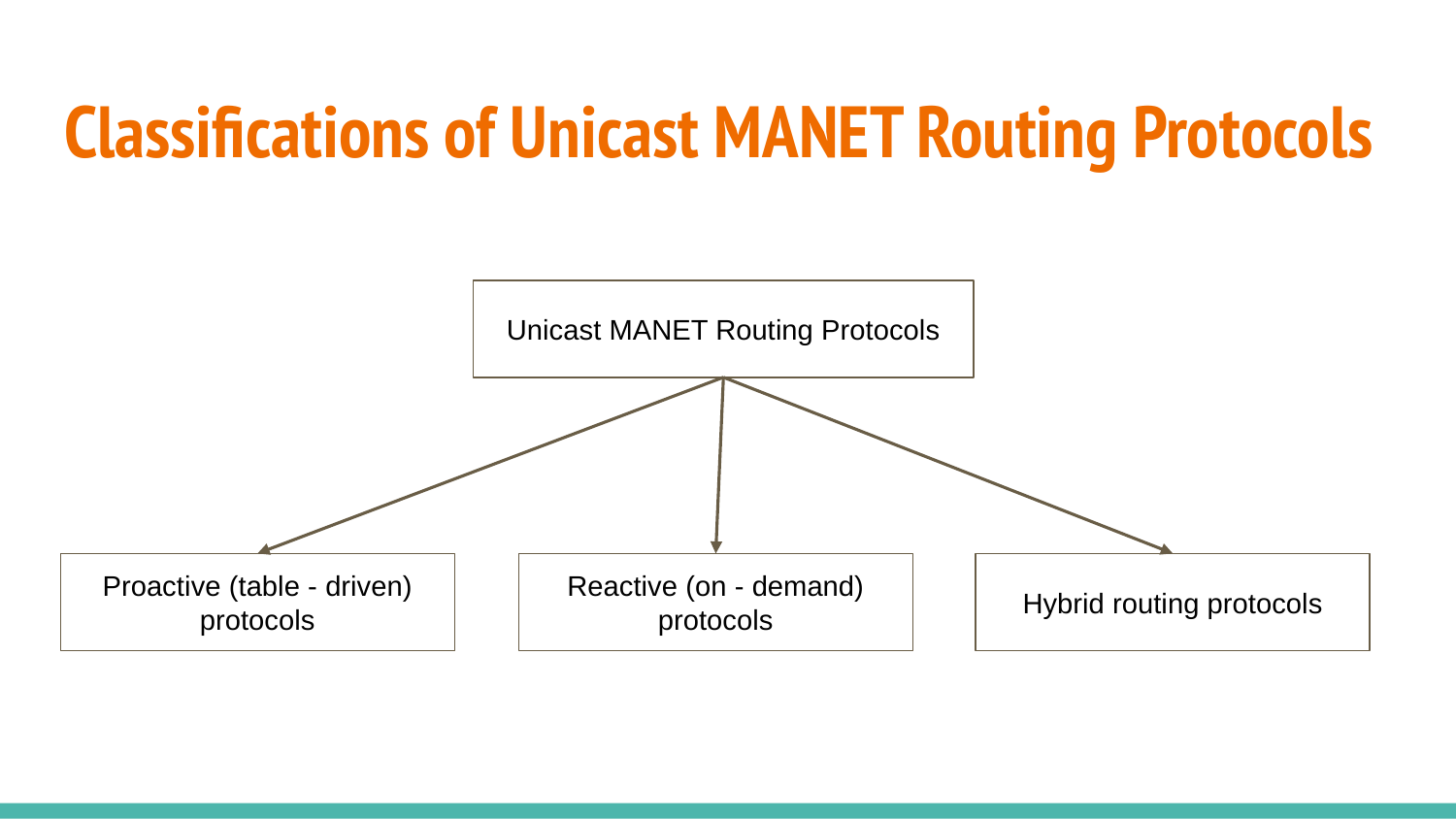

# Classifications of Unicast MANET Routing Protocols
Unicast MANET Routing Protocols
Proactive (table - driven) protocols
Reactive (on - demand) protocols
Hybrid routing protocols